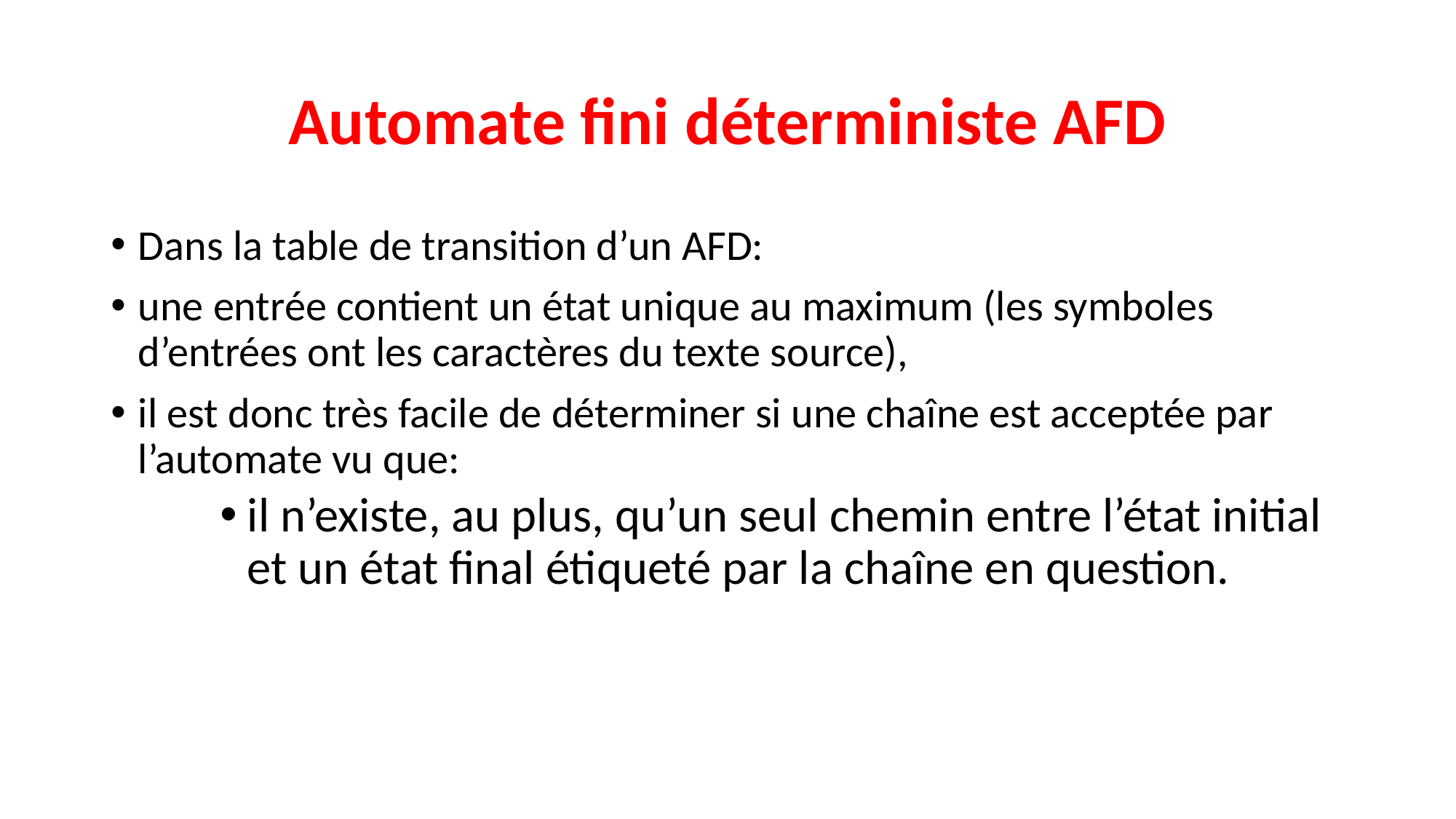

# Automate fini déterministe AFD
Dans la table de transition d’un AFD:
une entrée contient un état unique au maximum (les symboles d’entrées ont les caractères du texte source),
il est donc très facile de déterminer si une chaîne est acceptée par l’automate vu que:
il n’existe, au plus, qu’un seul chemin entre l’état initial et un état final étiqueté par la chaîne en question.